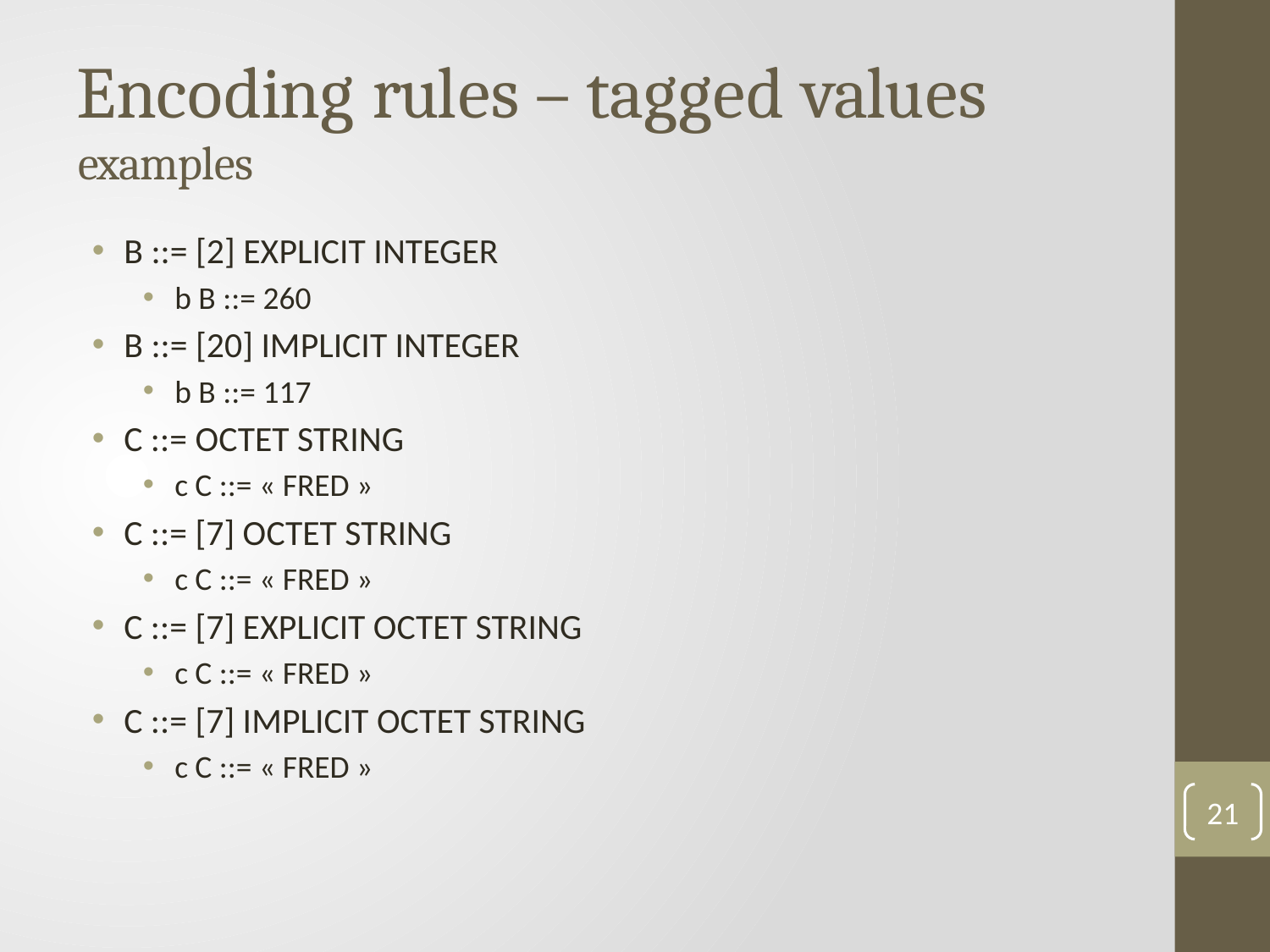

# Encoding rules – tagged values examples
B ::= [2] EXPLICIT INTEGER
b B ::= 260
B ::= [20] IMPLICIT INTEGER
b B ::= 117
C ::= OCTET STRING
c C ::= « FRED »
C ::= [7] OCTET STRING
c C ::= « FRED »
C ::= [7] EXPLICIT OCTET STRING
c C ::= « FRED »
C ::= [7] IMPLICIT OCTET STRING
c C ::= « FRED »

21